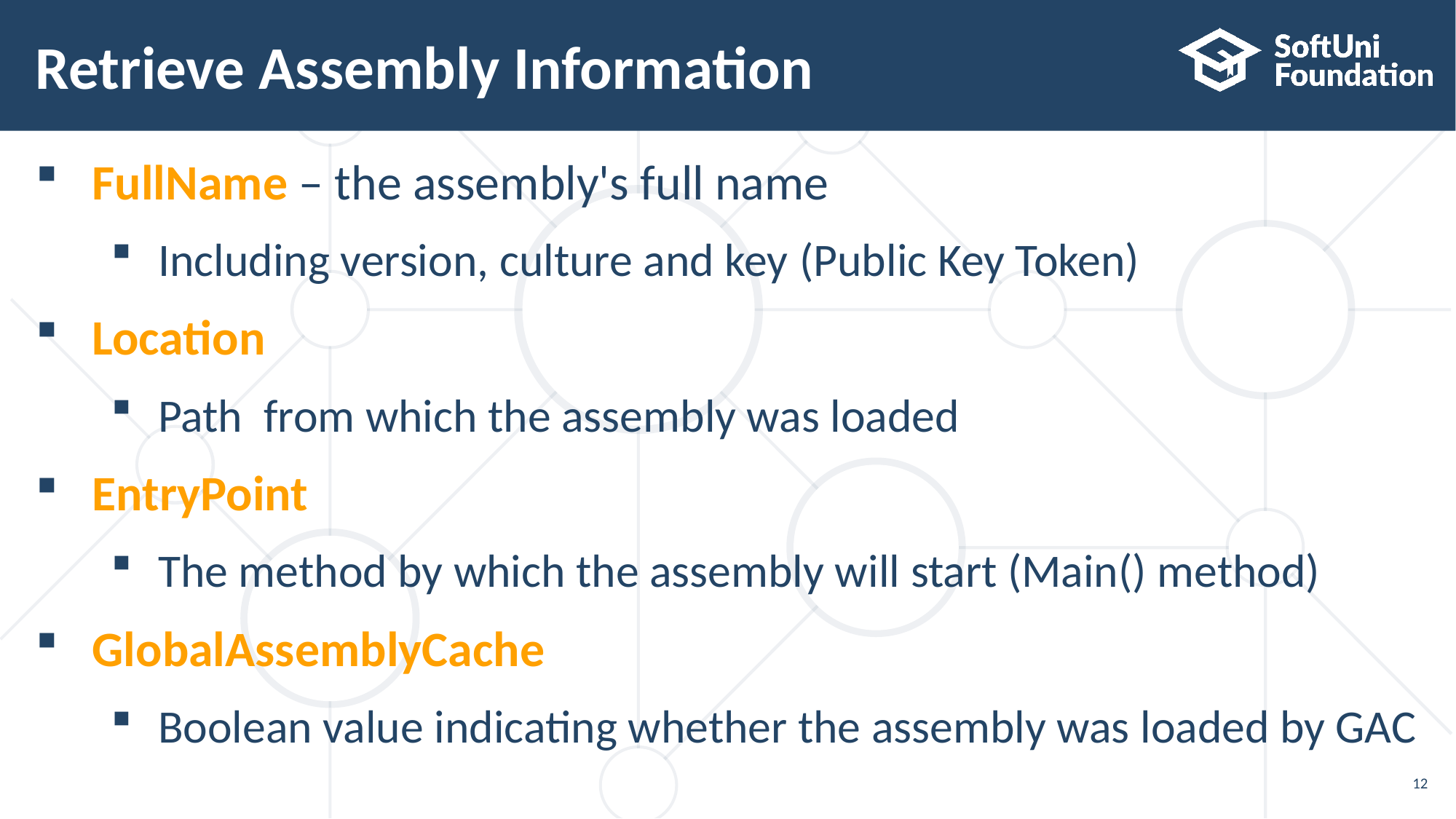

# Retrieve Assembly Information
FullName – the assembly's full name
Including version, culture and key (Public Key Token)
Location
Path  from which the assembly was loaded
EntryPoint
The method by which the assembly will start (Main() method)
GlobalAssemblyCache
Boolean value indicating whether the assembly was loaded by GAC
12